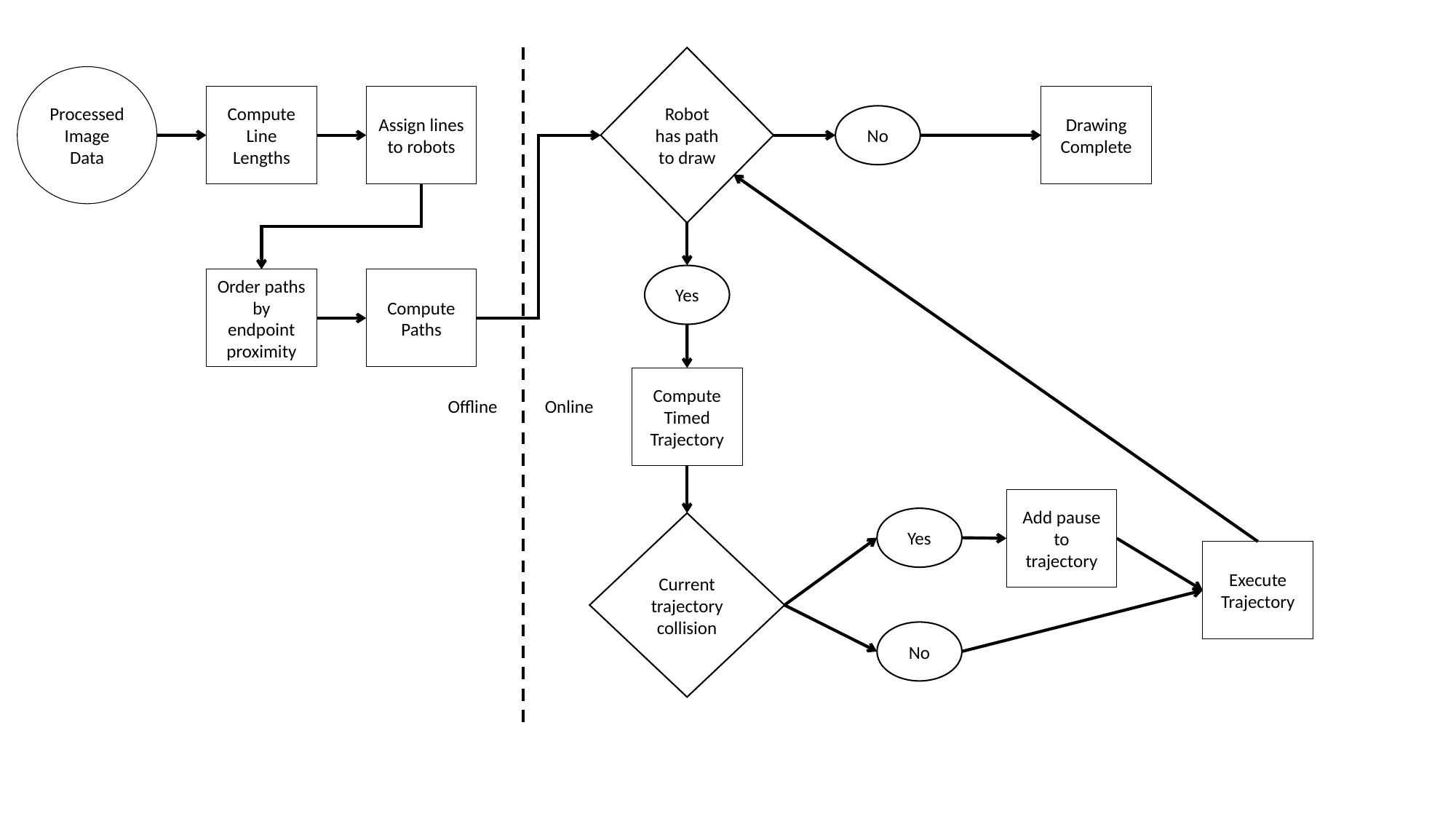

Robot has path to draw
Processed Image Data
Compute Line Lengths
Assign lines to robots
Drawing Complete
No
Yes
Order paths by endpoint proximity
Compute Paths
Compute Timed Trajectory
Offline
Online
Add pause to trajectory
Yes
Current trajectory collision
Execute Trajectory
No